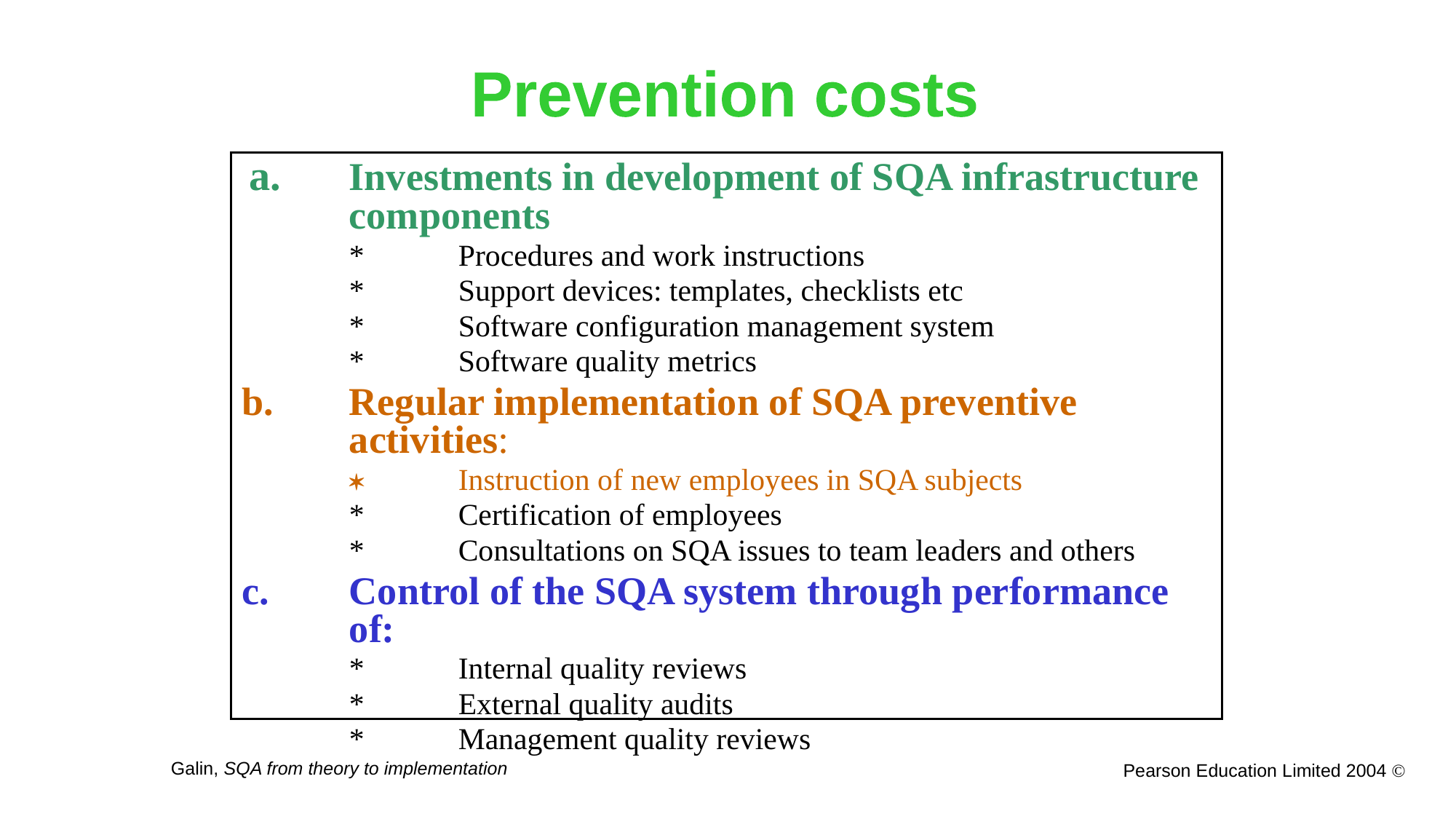

Prevention costs
 a.	Investments in development of SQA infrastructure
	components
	* 	Procedures and work instructions
	* 	Support devices: templates, checklists etc
	* 	Software configuration management system
	* 	Software quality metrics
b.	Regular implementation of SQA preventive activities:
	∗	Instruction of new employees in SQA subjects
	* 	Certification of employees
	*	Consultations on SQA issues to team leaders and others
c.	Control of the SQA system through performance of:
	*	Internal quality reviews
	*	External quality audits
	*	Management quality reviews